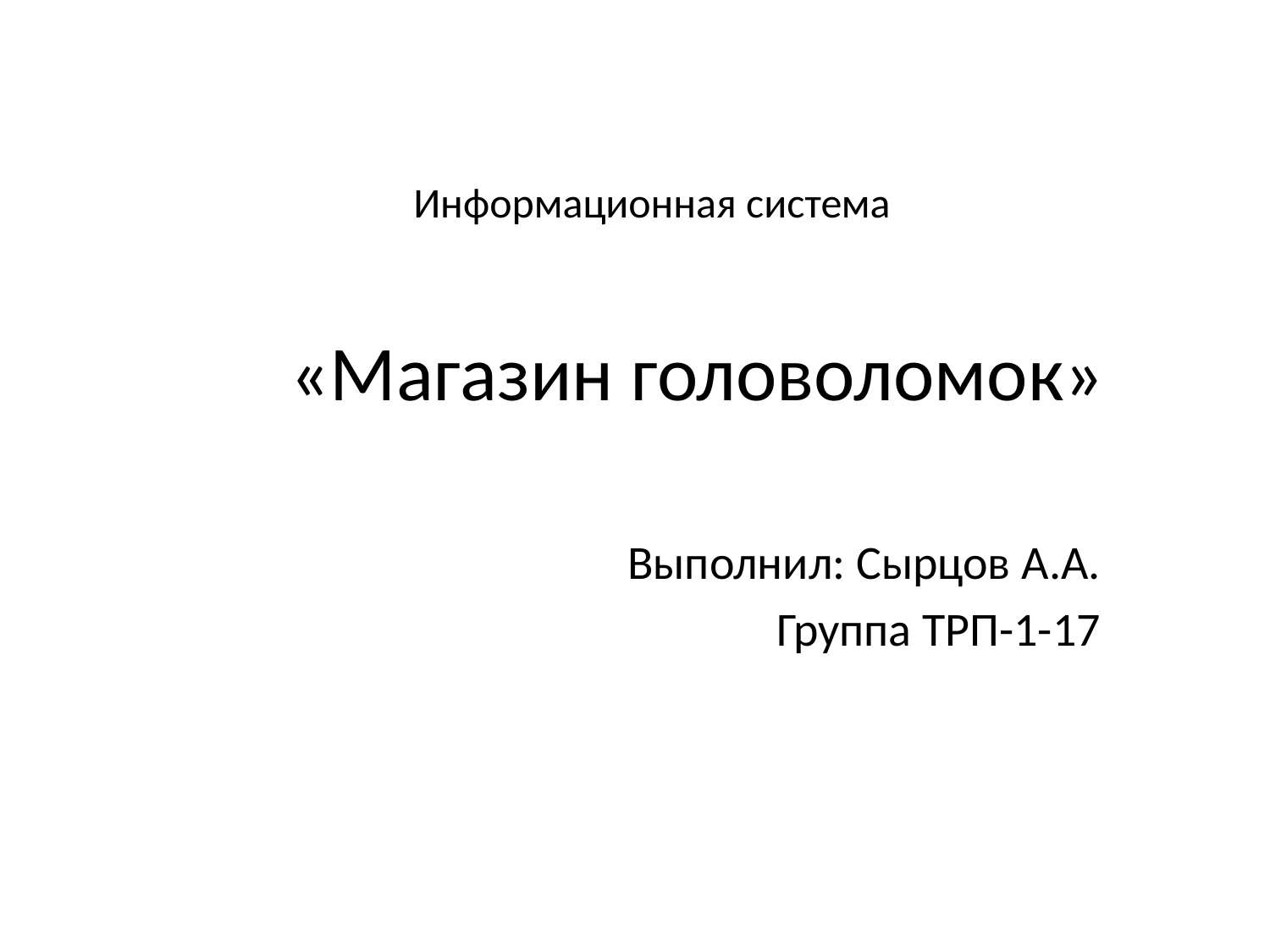

# Информационная система
«Магазин головоломок»
Выполнил: Сырцов А.А.
Группа ТРП-1-17